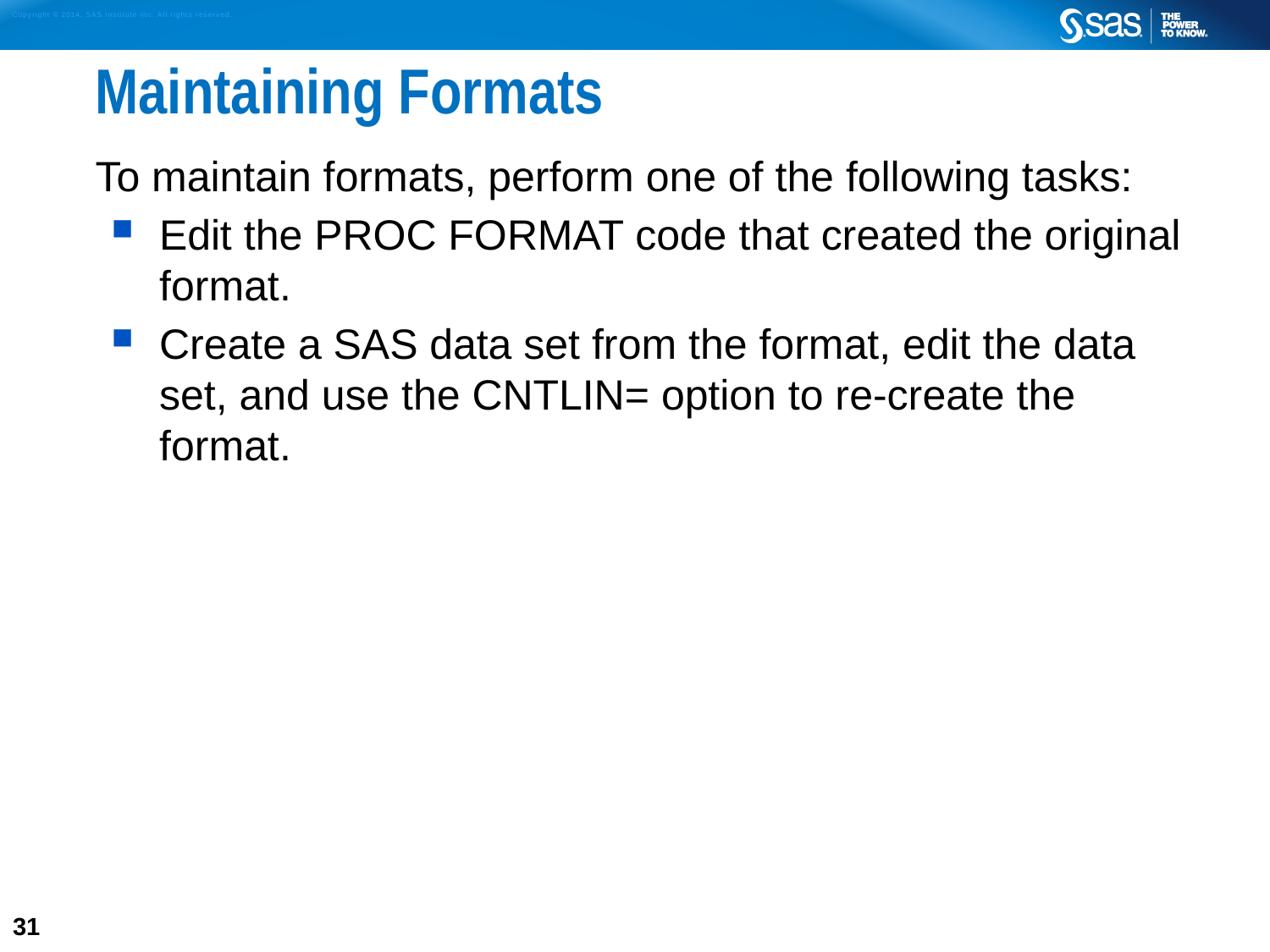

# Maintaining Formats
To maintain formats, perform one of the following tasks:
Edit the PROC FORMAT code that created the original format.
Create a SAS data set from the format, edit the data set, and use the CNTLIN= option to re-create the format.